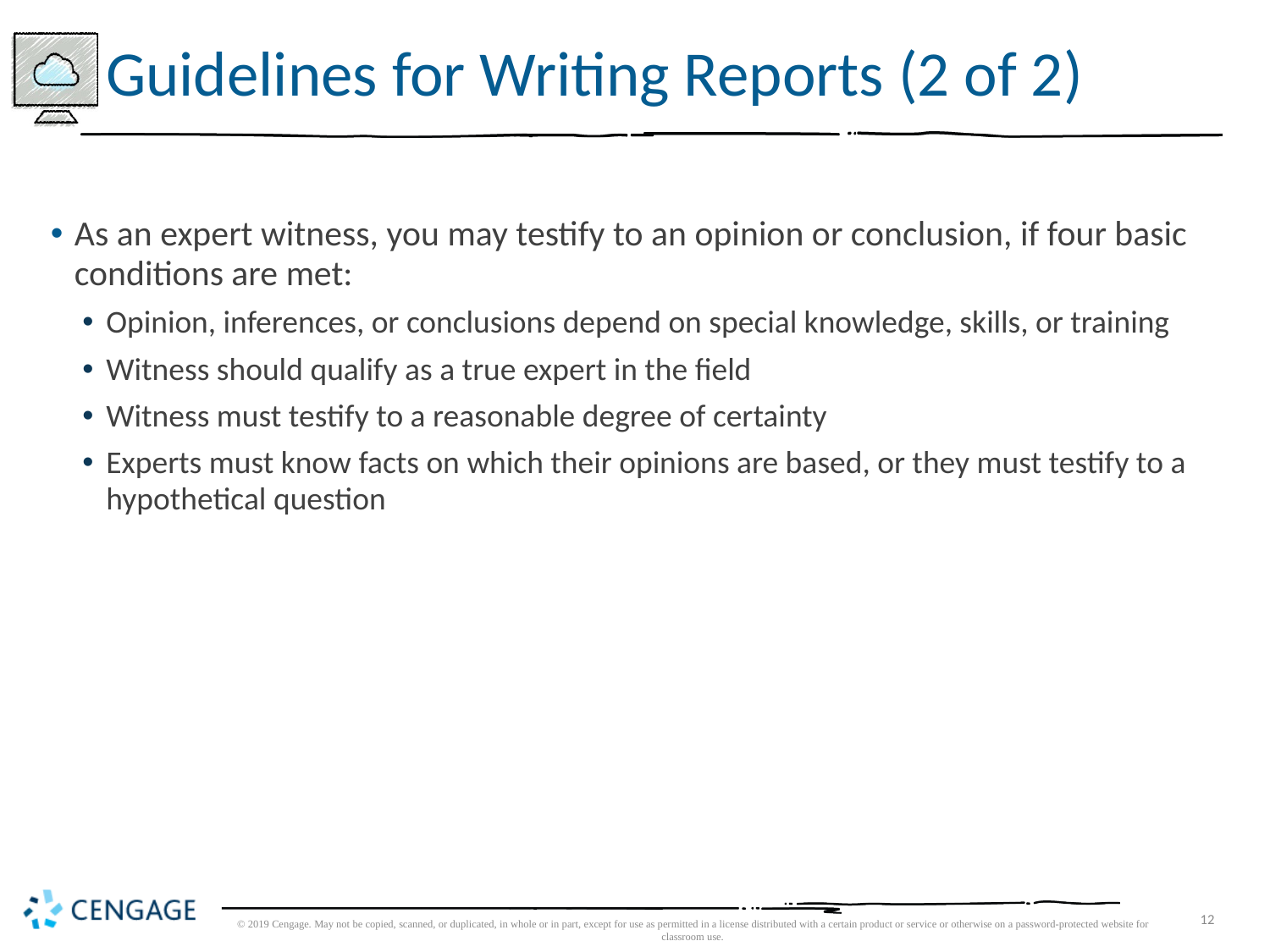

# Guidelines for Writing Reports (2 of 2)
As an expert witness, you may testify to an opinion or conclusion, if four basic conditions are met:
Opinion, inferences, or conclusions depend on special knowledge, skills, or training
Witness should qualify as a true expert in the field
Witness must testify to a reasonable degree of certainty
Experts must know facts on which their opinions are based, or they must testify to a hypothetical question
© 2019 Cengage. May not be copied, scanned, or duplicated, in whole or in part, except for use as permitted in a license distributed with a certain product or service or otherwise on a password-protected website for classroom use.